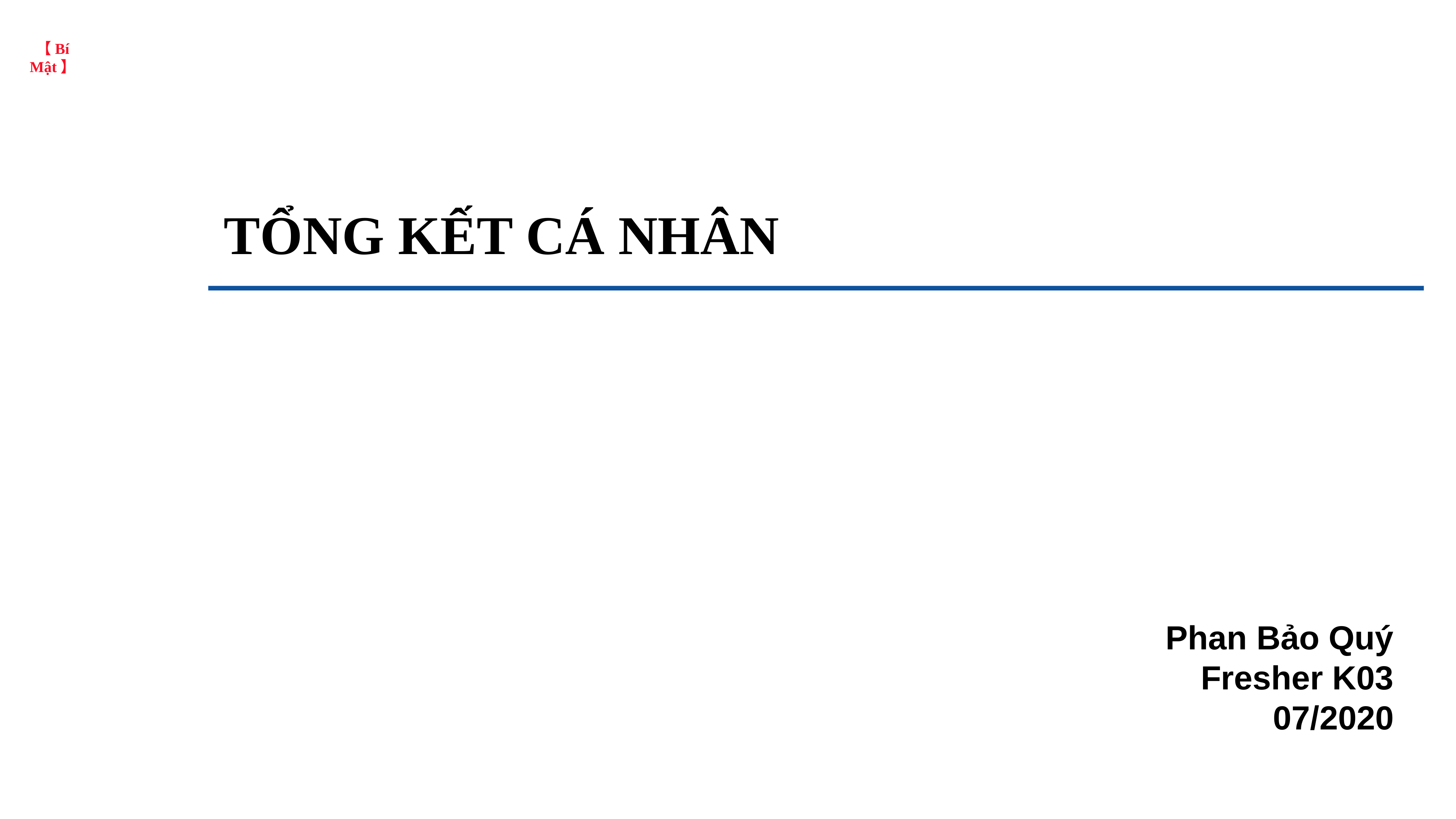

# TỔNG KẾT CÁ NHÂN
Phan Bảo Quý
Fresher K03
07/2020